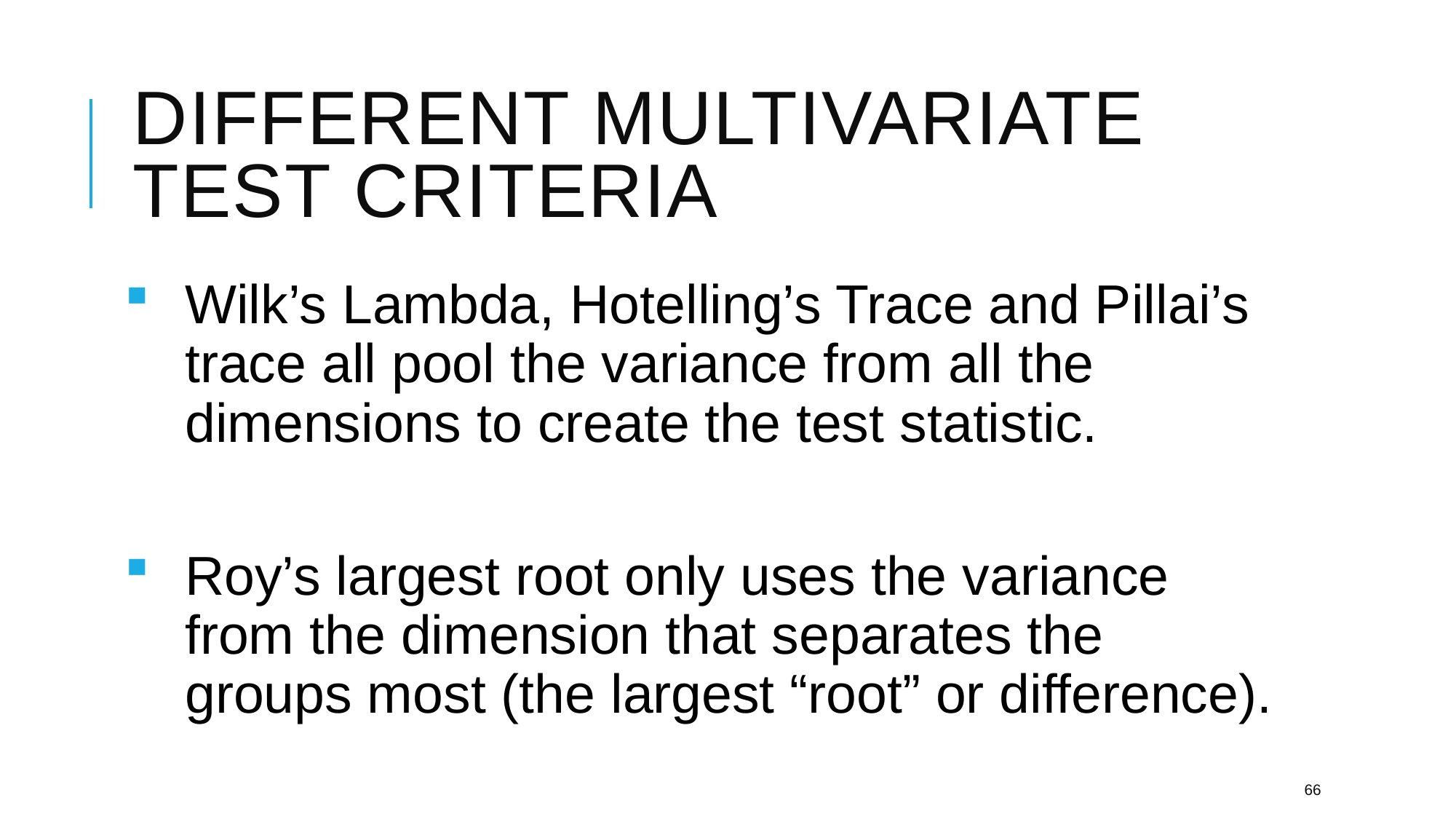

# Different Multivariate test criteria
Wilk’s Lambda, Hotelling’s Trace and Pillai’s trace all pool the variance from all the dimensions to create the test statistic.

Roy’s largest root only uses the variance from the dimension that separates the groups most (the largest “root” or difference).
66